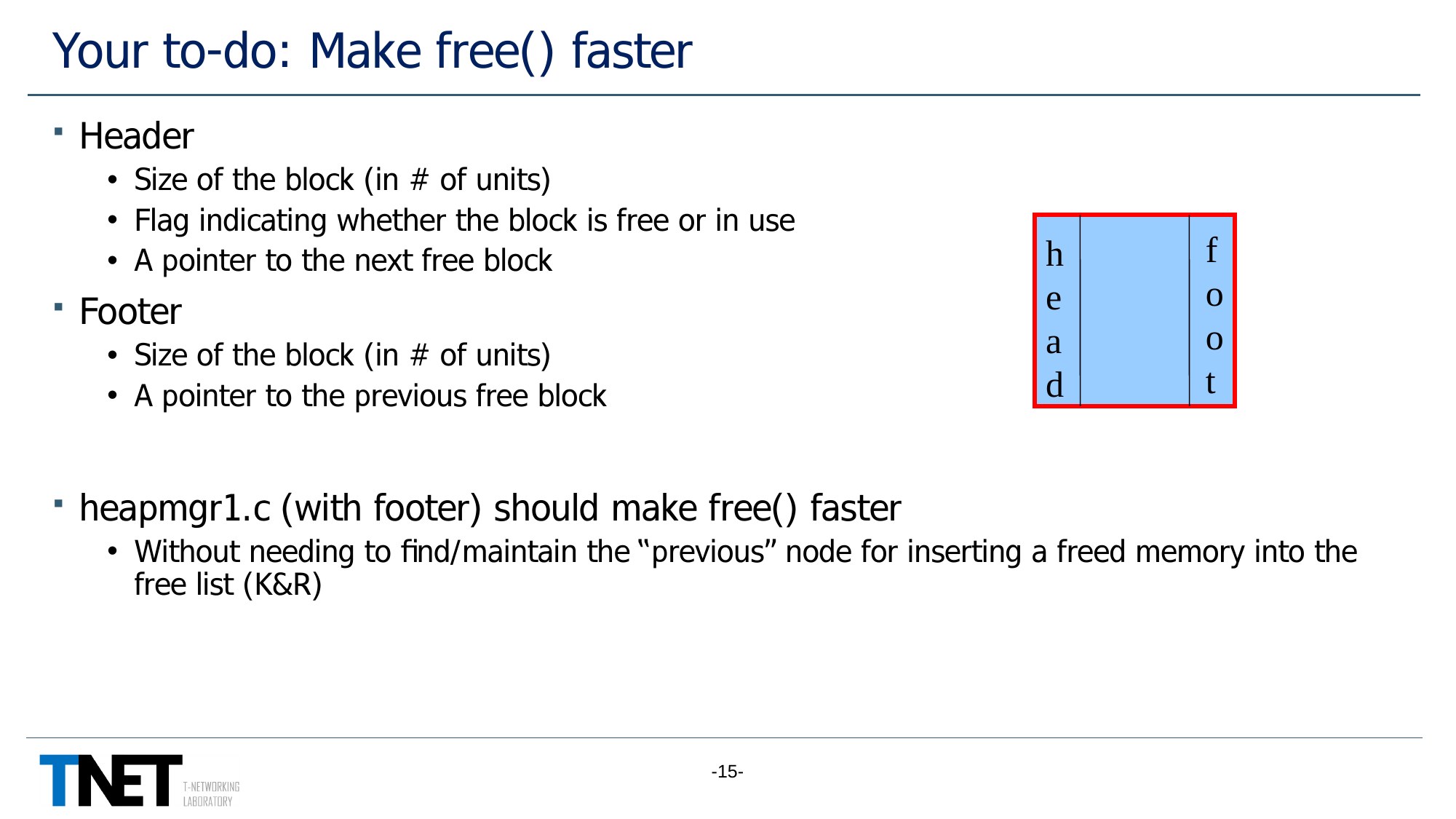

# Your to-do: Make free() faster
Header
Size of the block (in # of units)
Flag indicating whether the block is free or in use
A pointer to the next free block
Footer
Size of the block (in # of units)
A pointer to the previous free block

heapmgr1.c (with footer) should make free() faster
Without needing to find/maintain the “previous” node for inserting a freed memory into the free list (K&R)

f
o
o
t
h
e
a
d
-15-